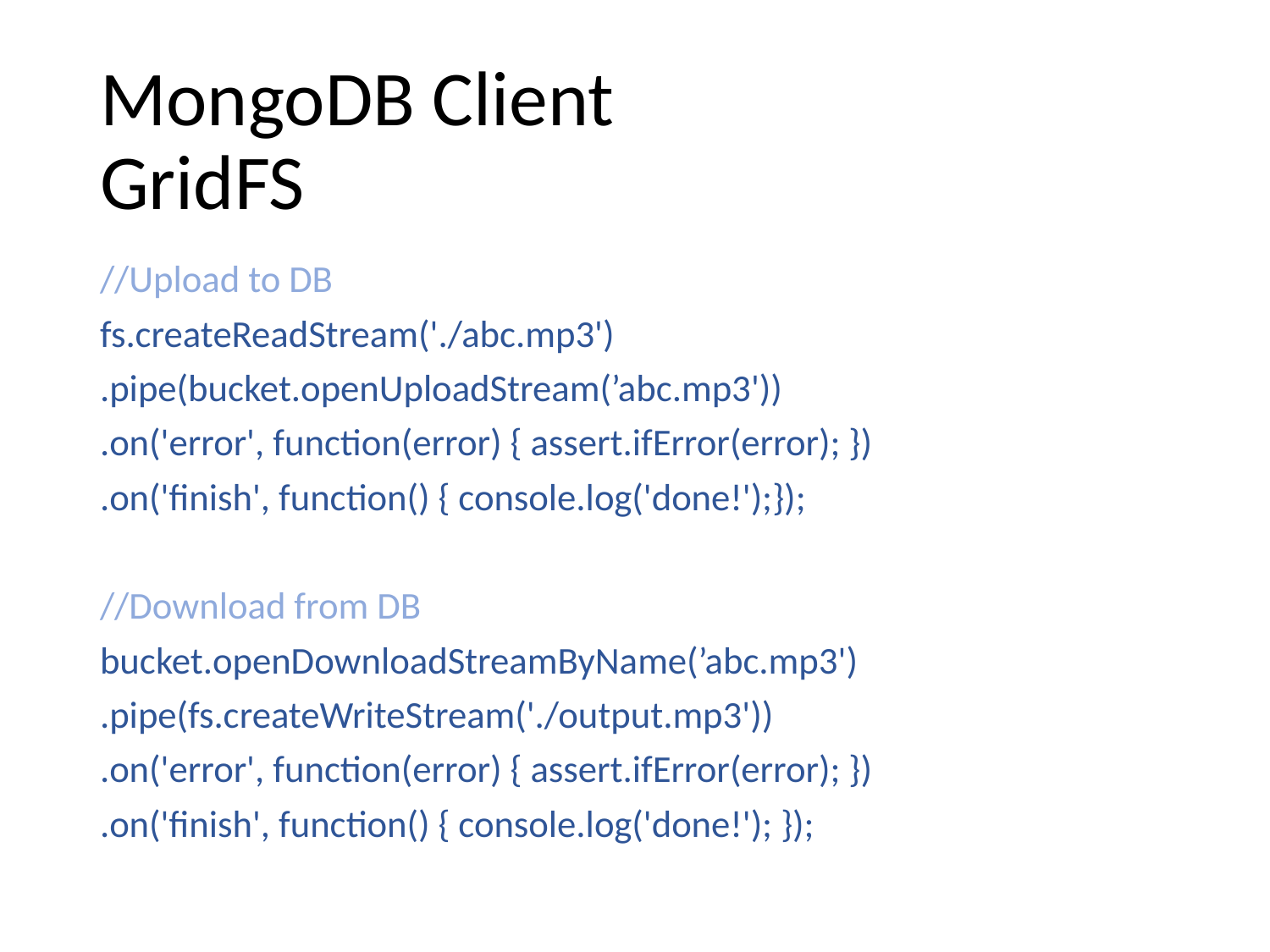

# MongoDB Client GridFS
//Upload to DB
fs.createReadStream('./abc.mp3')
.pipe(bucket.openUploadStream(’abc.mp3'))
.on('error', function(error) { assert.ifError(error); })
.on('finish', function() { console.log('done!');});

//Download from DB
bucket.openDownloadStreamByName(’abc.mp3')
.pipe(fs.createWriteStream('./output.mp3'))
.on('error', function(error) { assert.ifError(error); })
.on('finish', function() { console.log('done!'); });